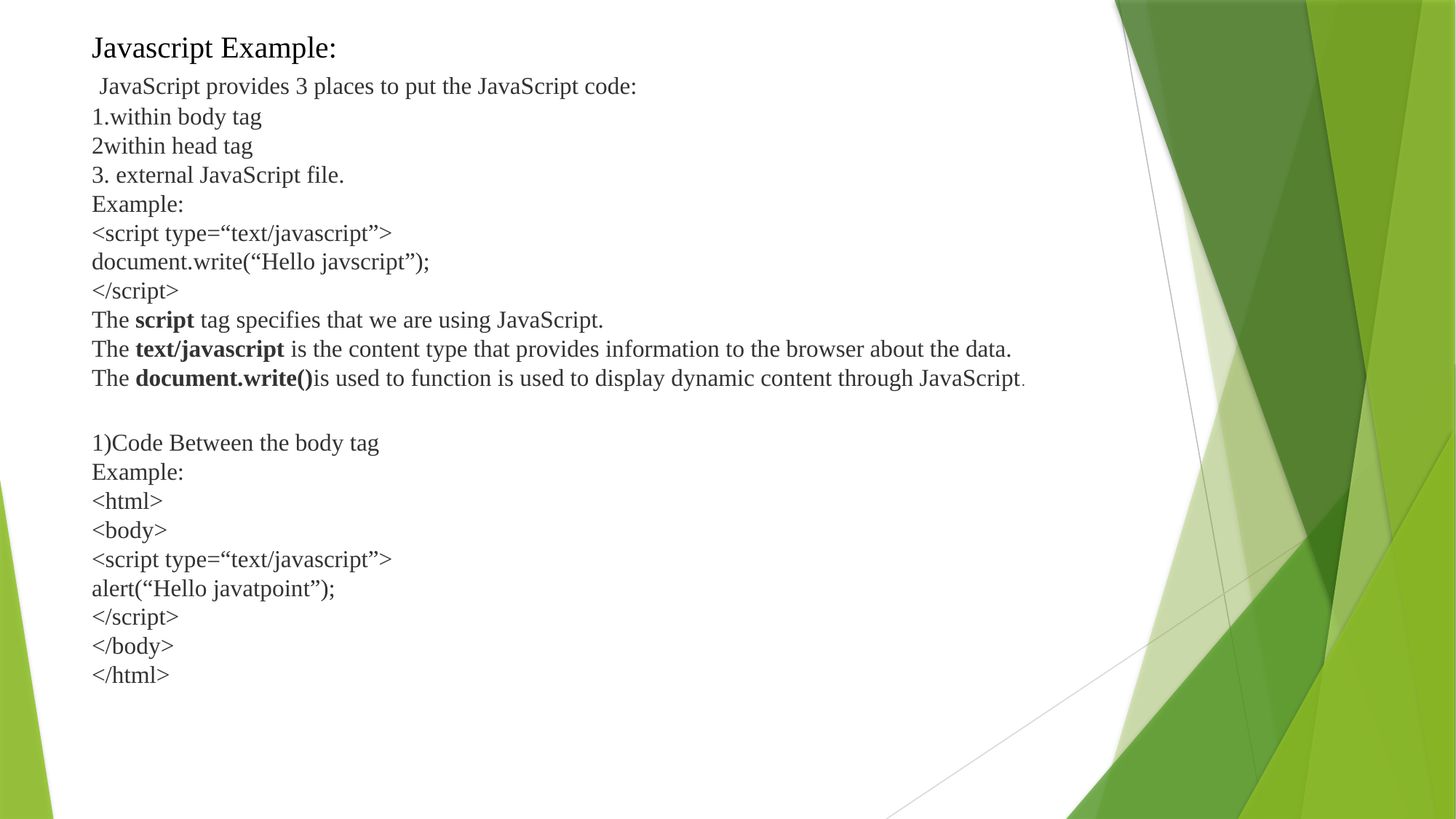

# Javascript Example:  JavaScript provides 3 places to put the JavaScript code: 1.within body tag 2within head tag 3. external JavaScript file. Example: <script type=“text/javascript”> document.write(“Hello javscript”); </script> The script tag specifies that we are using JavaScript. The text/javascript is the content type that provides information to the browser about the data. The document.write()is used to function is used to display dynamic content through JavaScript. 1)Code Between the body tag Example: <html> <body> <script type=“text/javascript”> alert(“Hello javatpoint”); </script> </body> </html>